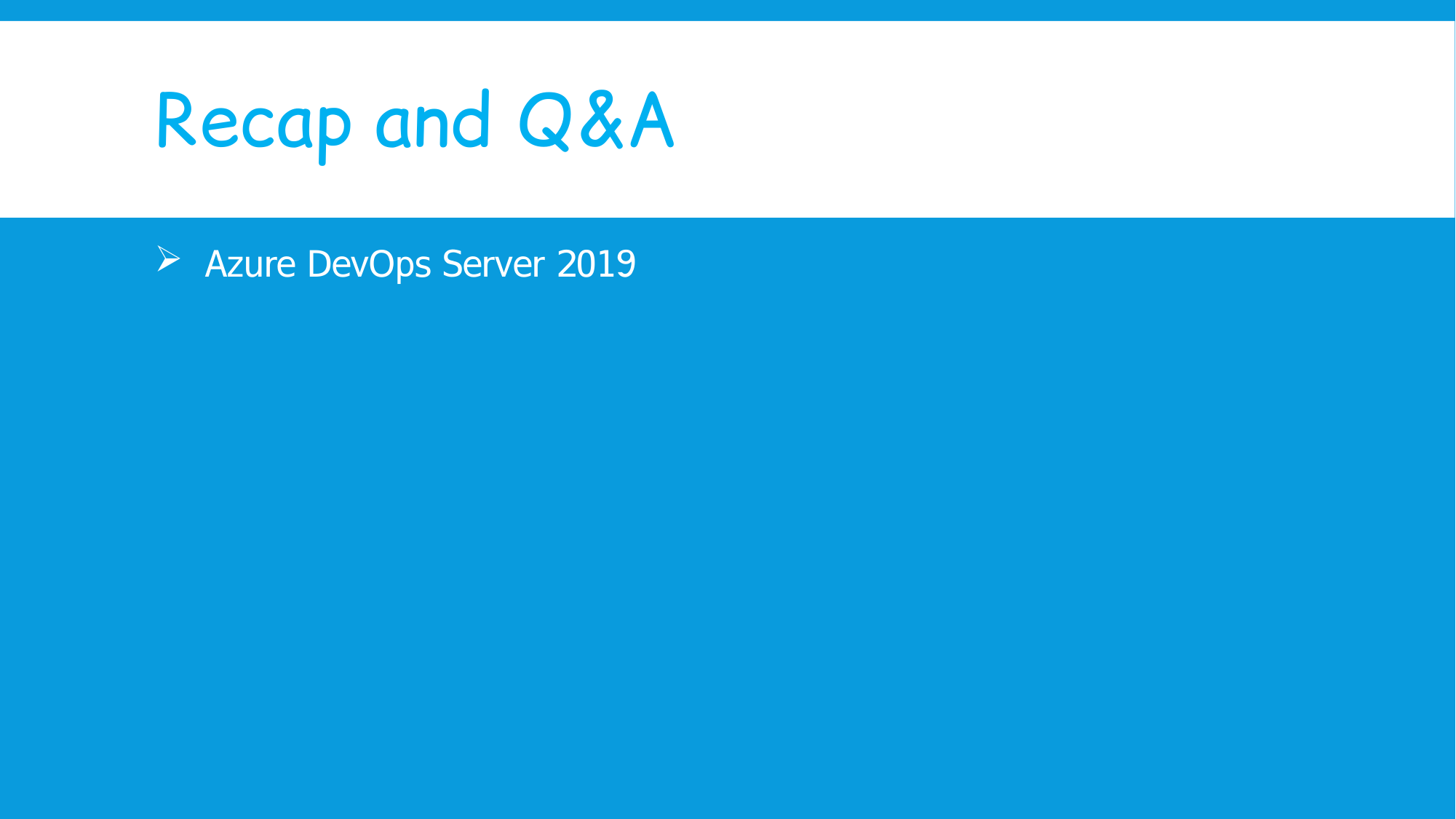

# Recap and Q&A
  Azure DevOps Server 2019